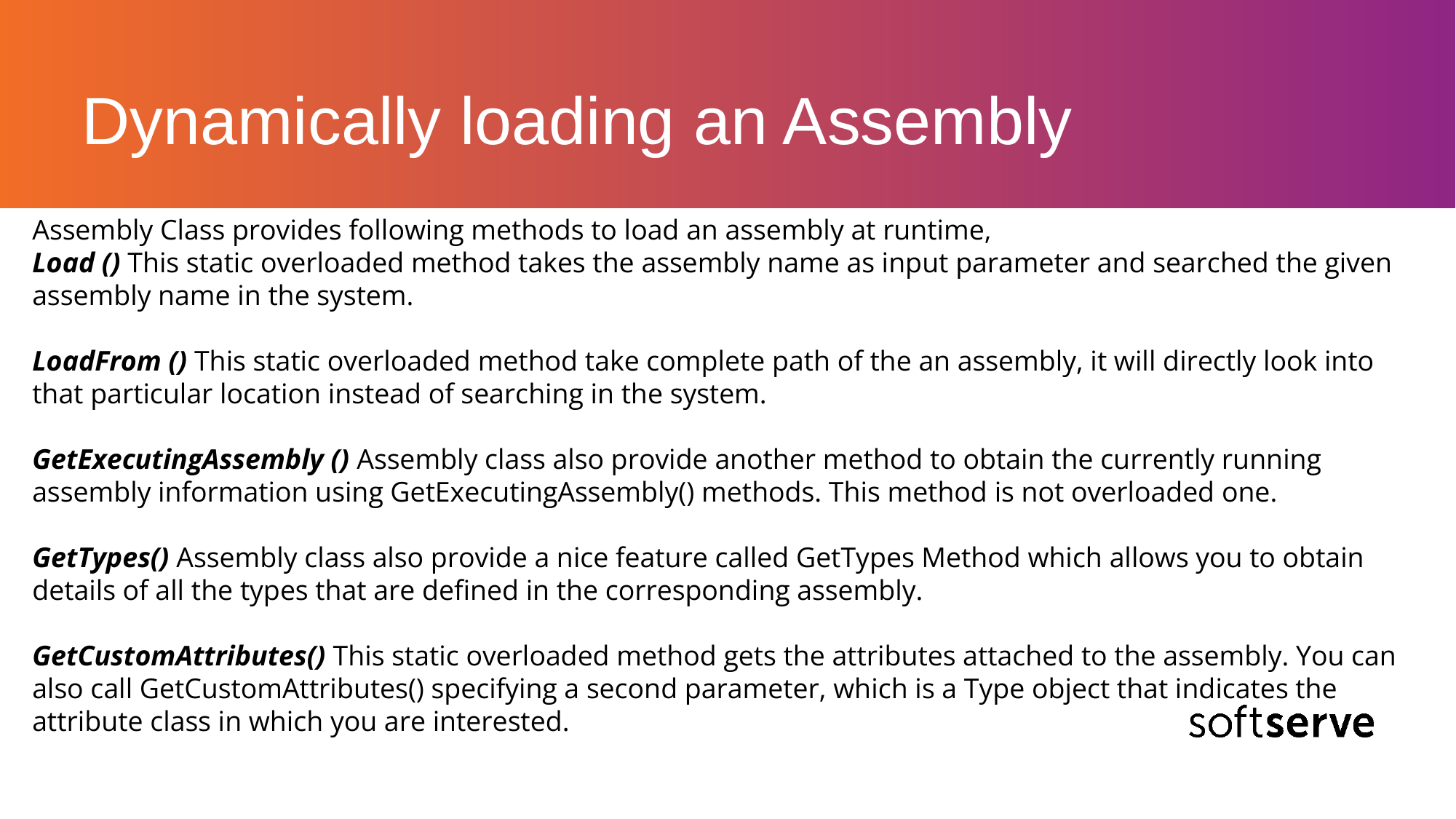

# Dynamically loading an Assembly
Assembly Class provides following methods to load an assembly at runtime,
Load () This static overloaded method takes the assembly name as input parameter and searched the given assembly name in the system.
LoadFrom () This static overloaded method take complete path of the an assembly, it will directly look into that particular location instead of searching in the system.
GetExecutingAssembly () Assembly class also provide another method to obtain the currently running assembly information using GetExecutingAssembly() methods. This method is not overloaded one.
GetTypes() Assembly class also provide a nice feature called GetTypes Method which allows you to obtain details of all the types that are defined in the corresponding assembly.
GetCustomAttributes() This static overloaded method gets the attributes attached to the assembly. You can also call GetCustomAttributes() specifying a second parameter, which is a Type object that indicates the attribute class in which you are interested.